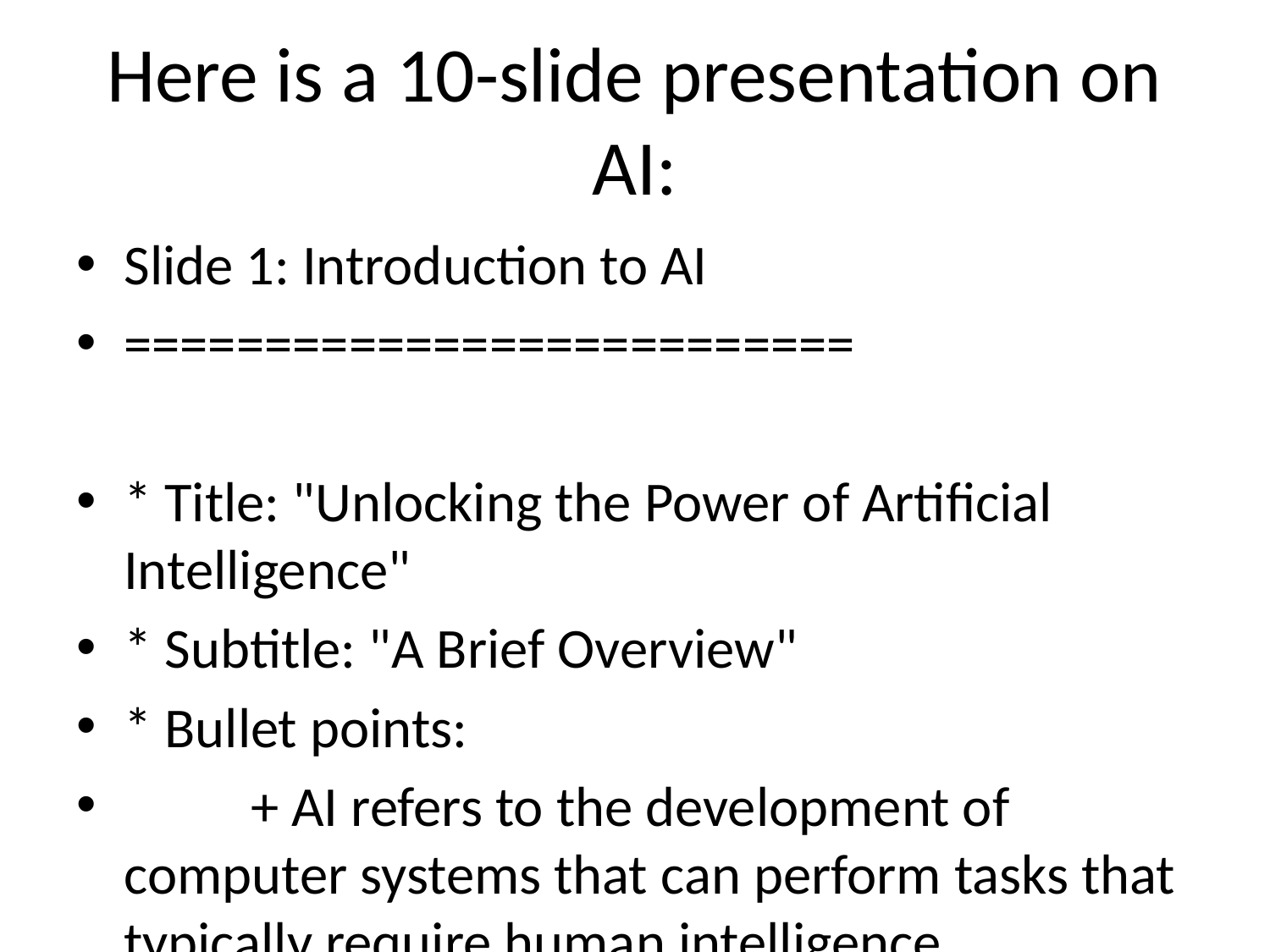

# Here is a 10-slide presentation on AI:
Slide 1: Introduction to AI
==========================

* Title: "Unlocking the Power of Artificial Intelligence"
* Subtitle: "A Brief Overview"
* Bullet points:
	+ AI refers to the development of computer systems that can perform tasks that typically require human intelligence
	+ AI systems can learn, reason, and act like humans
	+ AI has the potential to revolutionize industries and transform the way we live and work

Slide 2: History of AI
=====================

* Title: "A Brief History of Artificial Intelligence"
* Timeline:
	+ 1950s: The Dartmouth Summer Research Project on Artificial Intelligence
	+ 1960s: Rule-based systems and the development of the first AI program, ELIZA
	+ 1970s-1980s: Expert systems and the rise of machine learning
	+ 1990s-2000s: AI winter and the resurgence of interest in AI
	+ 2010s: Deep learning and the AI renaissance

Slide 3: Types of AI
=====================

* Title: "Types of Artificial Intelligence"
* Bullet points:
	+ Narrow or Weak AI: designed to perform a specific task, such as facial recognition or language translation
	+ General or Strong AI: designed to perform any intellectual task, such as reasoning and problem-solving
	+ Superintelligence: significantly more intelligent than the best human minds
	+ Artificial General Intelligence (AGI): the holy grail of AI research, with the ability to perform any intellectual task

Slide 4: Machine Learning
=========================

* Title: "Machine Learning: A Key Enabler of AI"
* Bullet points:
	+ Machine learning is a type of AI that enables systems to learn from data
	+ Types of machine learning: supervised, unsupervised, and reinforcement learning
	+ Applications: image and speech recognition, natural language processing, and predictive analytics

Slide 5: Deep Learning
=====================

* Title: "Deep Learning: A Subset of Machine Learning"
* Bullet points:
	+ Deep learning is a type of machine learning that uses neural networks
	+ Inspired by the structure and function of the human brain
	+ Applications: computer vision, natural language processing, and speech recognition

Slide 6: AI Applications
=========================

* Title: "AI Applications: Transforming Industries"
* Bullet points:
	+ Healthcare: diagnosis, treatment, and patient care
	+ Finance: fraud detection, risk management, and investment analysis
	+ Retail: customer service, inventory management, and supply chain optimization
	+ Transportation: autonomous vehicles, traffic management, and route optimization

Slide 7: AI Challenges
=====================

* Title: "AI Challenges: Overcoming the Hurdles"
* Bullet points:
	+ Data quality and availability
	+ Explainability and transparency
	+ Bias and fairness
	+ Job displacement and workforce transformation
	+ Cybersecurity and privacy concerns

Slide 8: AI Ethics
=====================

* Title: "AI Ethics: Ensuring Responsible AI Development"
* Bullet points:
	+ Ensuring AI systems are fair, transparent, and accountable
	+ Addressing bias and discrimination in AI systems
	+ Protecting human rights and dignity
	+ Encouraging responsible AI development and deployment

Slide 9: AI Future
=====================

* Title: "The Future of AI: Opportunities and Implications"
* Bullet points:
	+ Increased productivity and efficiency
	+ Improved decision-making and accuracy
	+ Enhanced customer experiences and personalized services
	+ Job creation and workforce transformation
	+ Potential risks and challenges to humanity

Slide 10: Conclusion
=====================

* Title: "Unlocking the Power of Artificial Intelligence"
* Summary: AI has the potential to transform industries and revolutionize the way we live and work
* Call to action: Encourage responsible AI development and deployment to ensure a brighter future for all